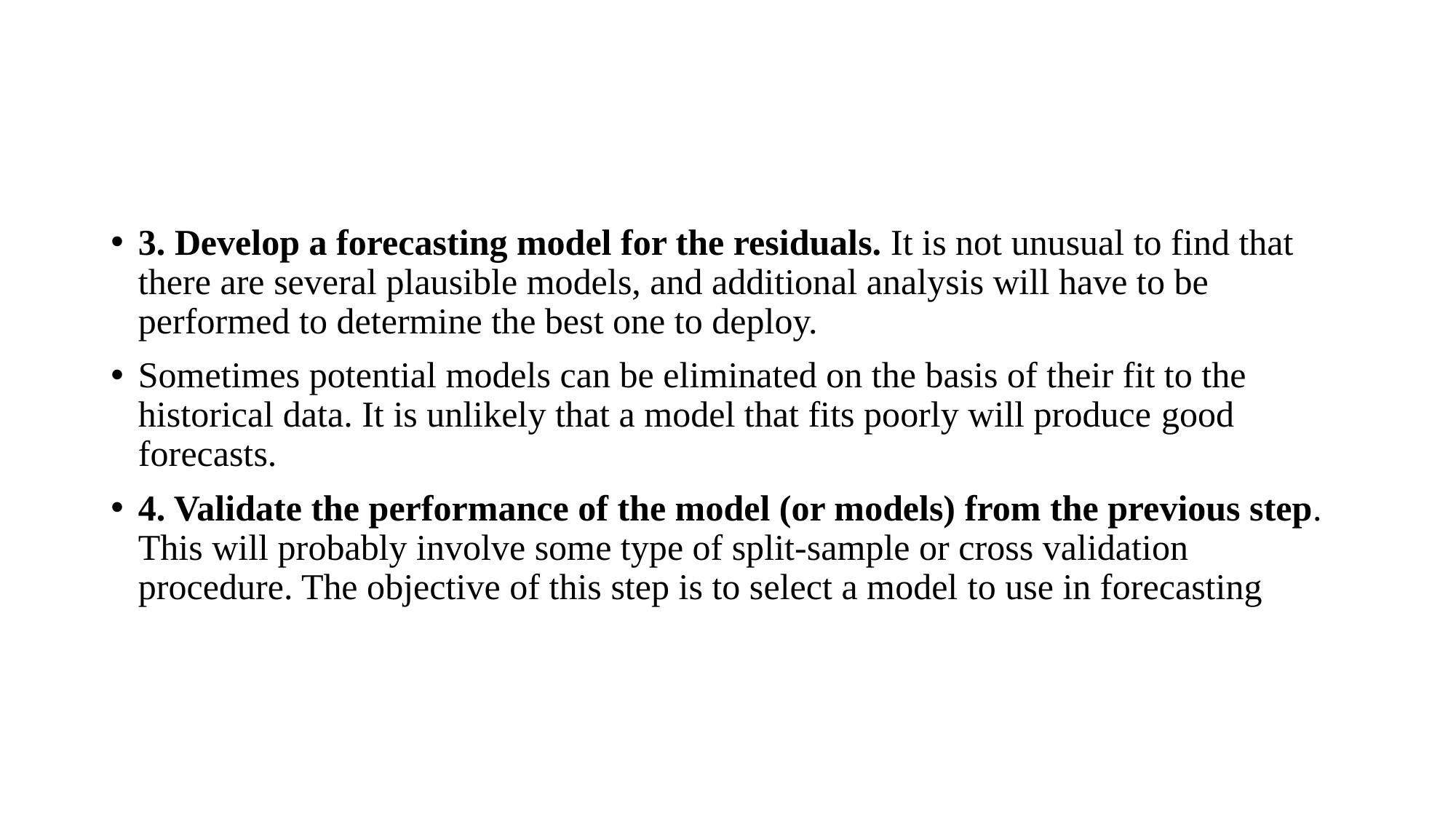

#
3. Develop a forecasting model for the residuals. It is not unusual to find that there are several plausible models, and additional analysis will have to be performed to determine the best one to deploy.
Sometimes potential models can be eliminated on the basis of their fit to the historical data. It is unlikely that a model that fits poorly will produce good forecasts.
4. Validate the performance of the model (or models) from the previous step. This will probably involve some type of split-sample or cross validation procedure. The objective of this step is to select a model to use in forecasting